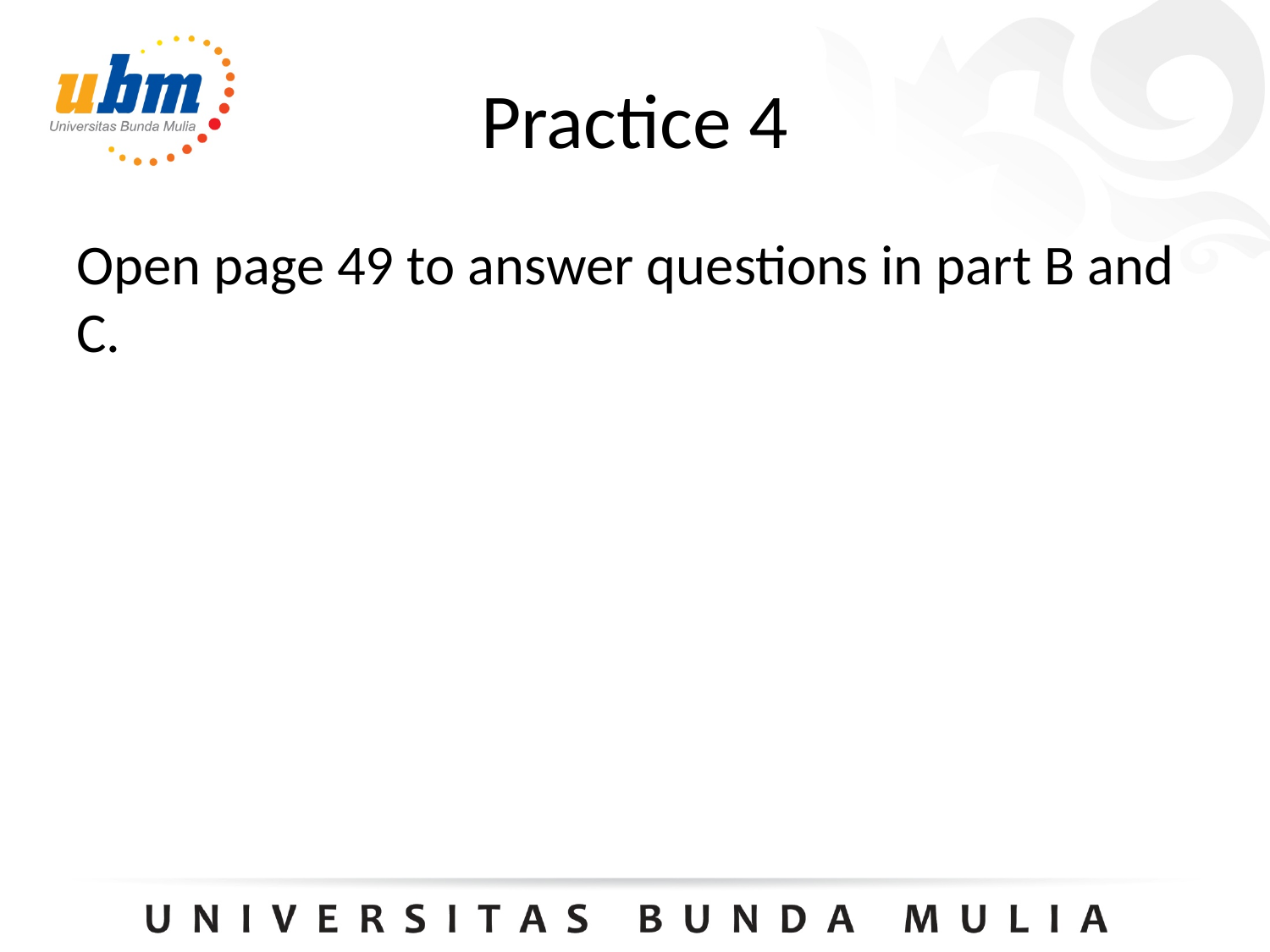

# Practice 4
Open page 49 to answer questions in part B and C.